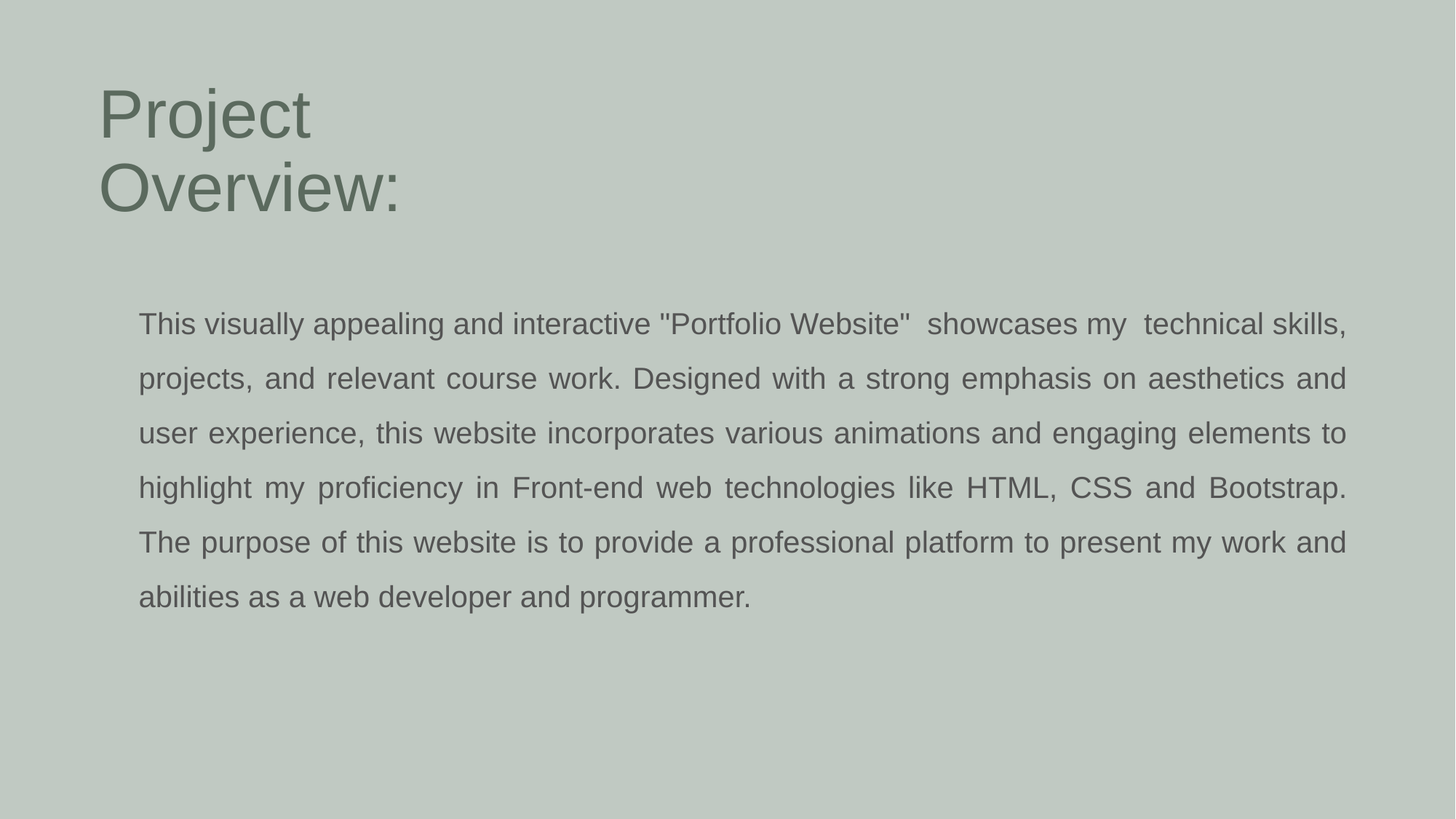

Project Overview:
This visually appealing and interactive "Portfolio Website"  showcases my  technical skills, projects, and relevant course work. Designed with a strong emphasis on aesthetics and user experience, this website incorporates various animations and engaging elements to highlight my proficiency in Front-end web technologies like HTML, CSS and Bootstrap. The purpose of this website is to provide a professional platform to present my work and abilities as a web developer and programmer.